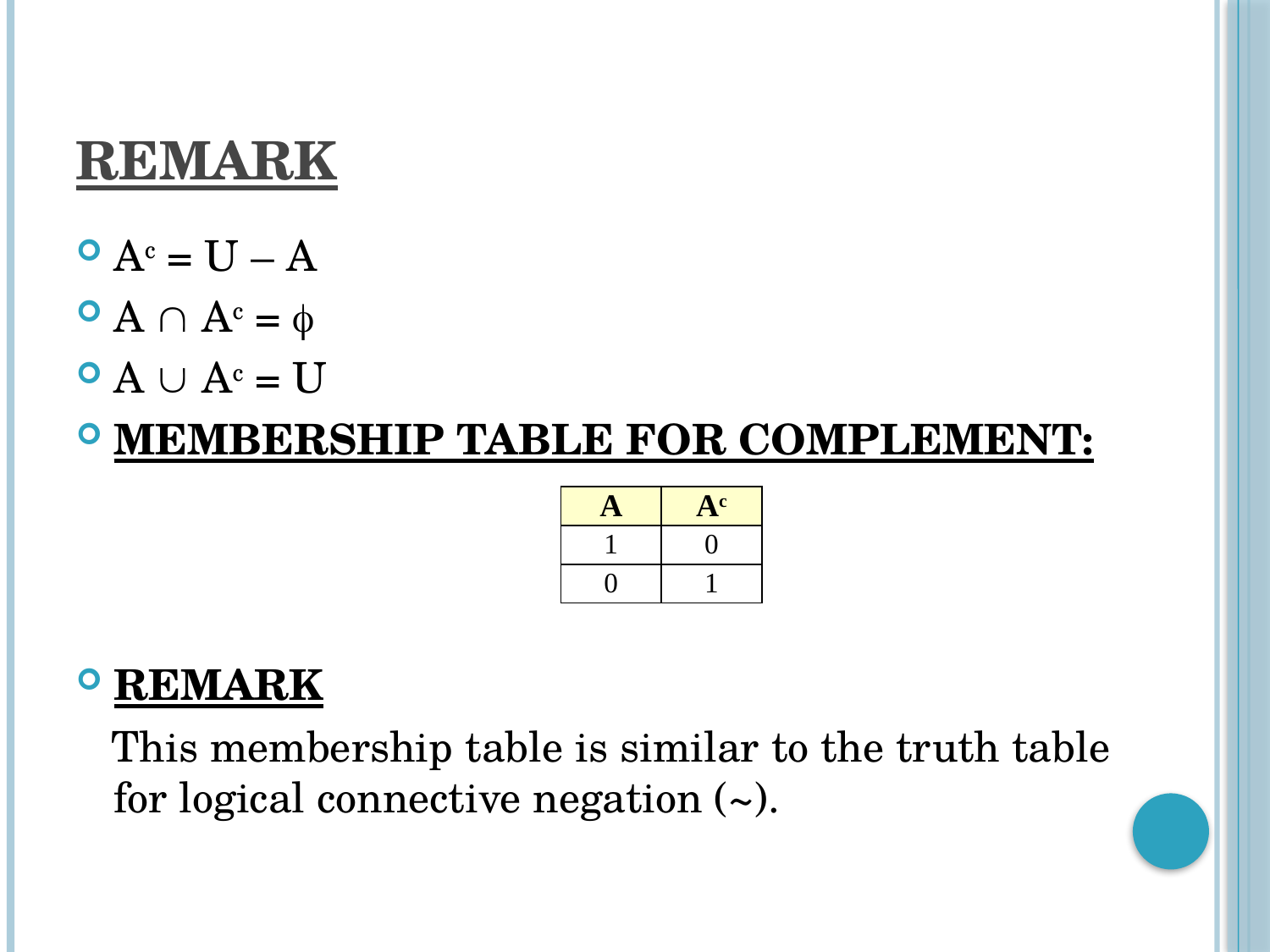

# REMARK
Ac = U – A
A ∩ Ac = φ
A ∪ Ac = U
MEMBERSHIP TABLE FOR COMPLEMENT:

REMARK
   This membership table is similar to the truth table for logical connective negation (~).

| A | Ac |
| --- | --- |
| 1 | 0 |
| 0 | 1 |